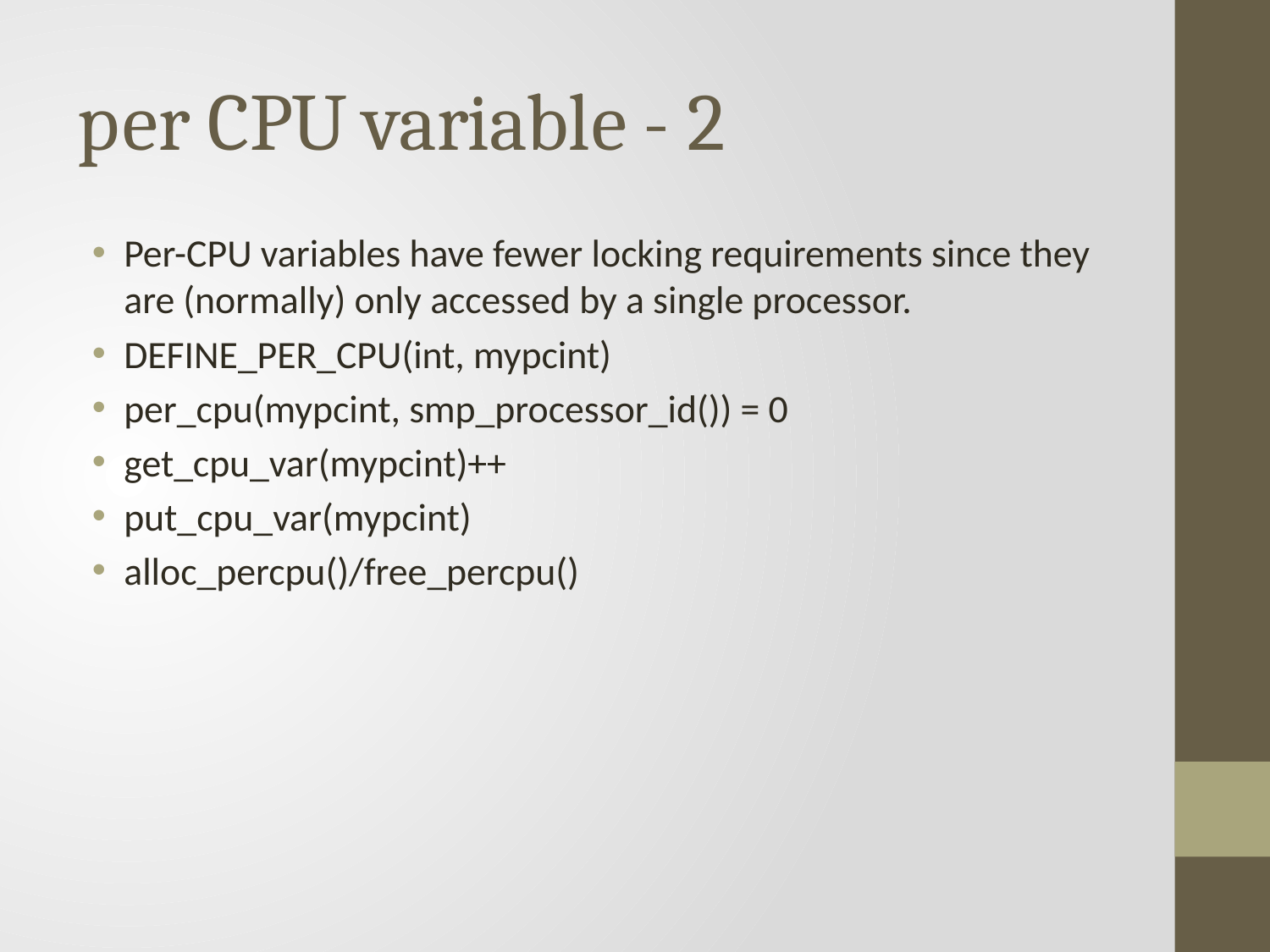

# per CPU variable - 2
Per-CPU variables have fewer locking requirements since they are (normally) only accessed by a single processor.
DEFINE_PER_CPU(int, mypcint)
per_cpu(mypcint, smp_processor_id()) = 0
get_cpu_var(mypcint)++
put_cpu_var(mypcint)
alloc_percpu()/free_percpu()